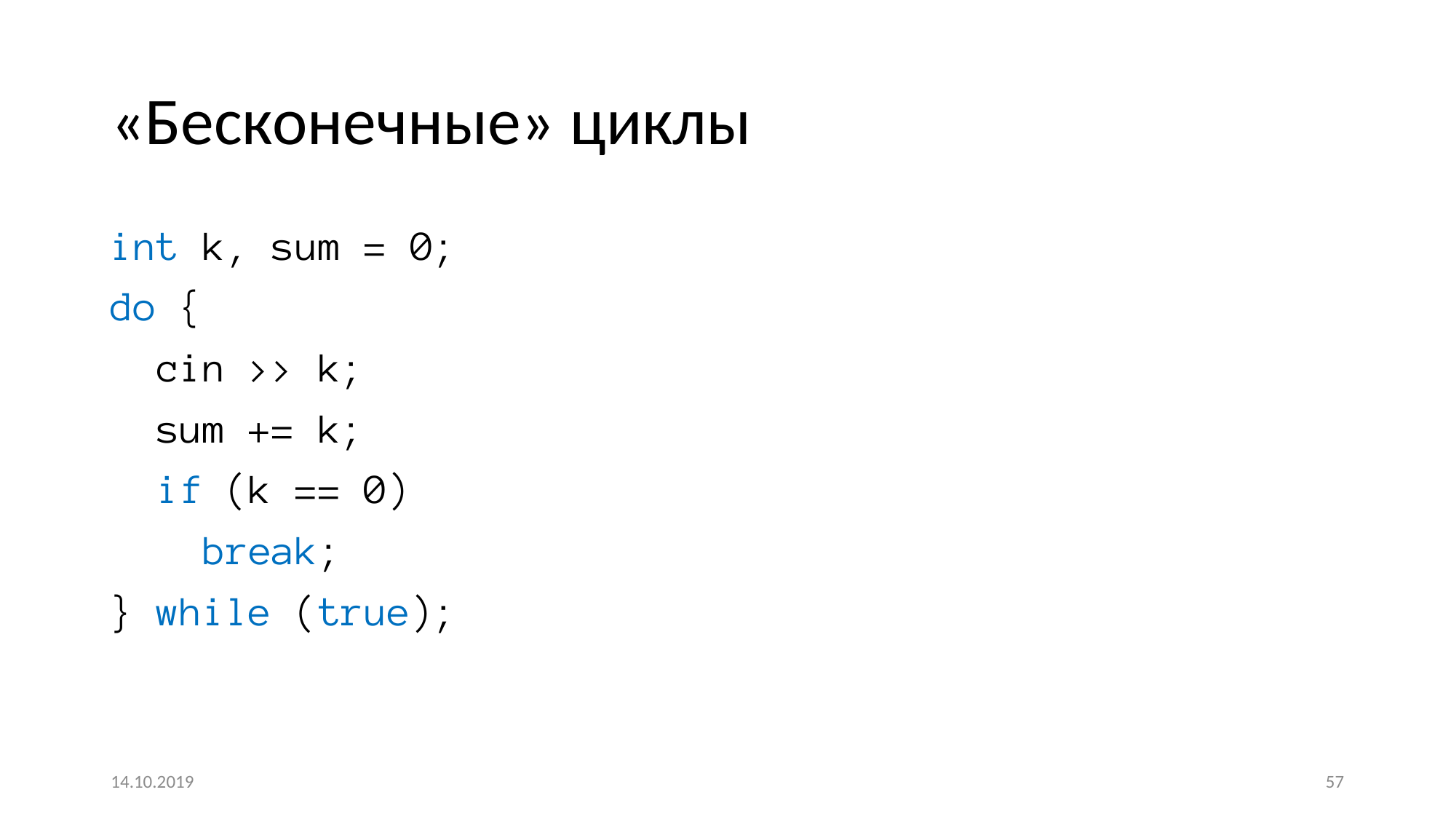

# «Бесконечные» циклы
int k, sum = 0;
do {
  cin >> k;
  sum += k;
  if (k == 0)
    break;
} while (true);
14.10.2019
57